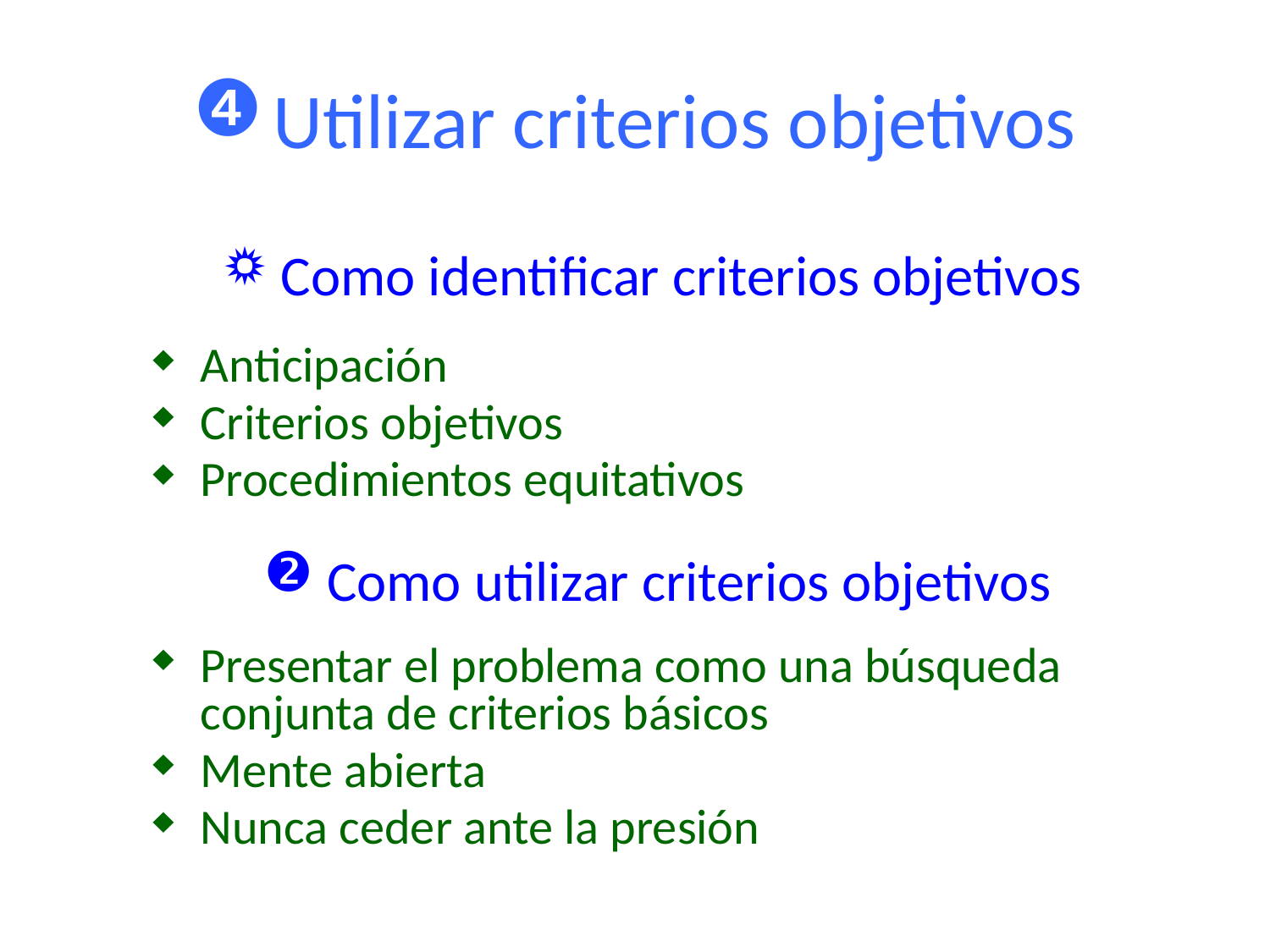

# Utilizar criterios objetivos
 Como identificar criterios objetivos

Anticipación
Criterios objetivos
Procedimientos equitativos

 Como utilizar criterios objetivos

Presentar el problema como una búsqueda conjunta de criterios básicos
Mente abierta
Nunca ceder ante la presión